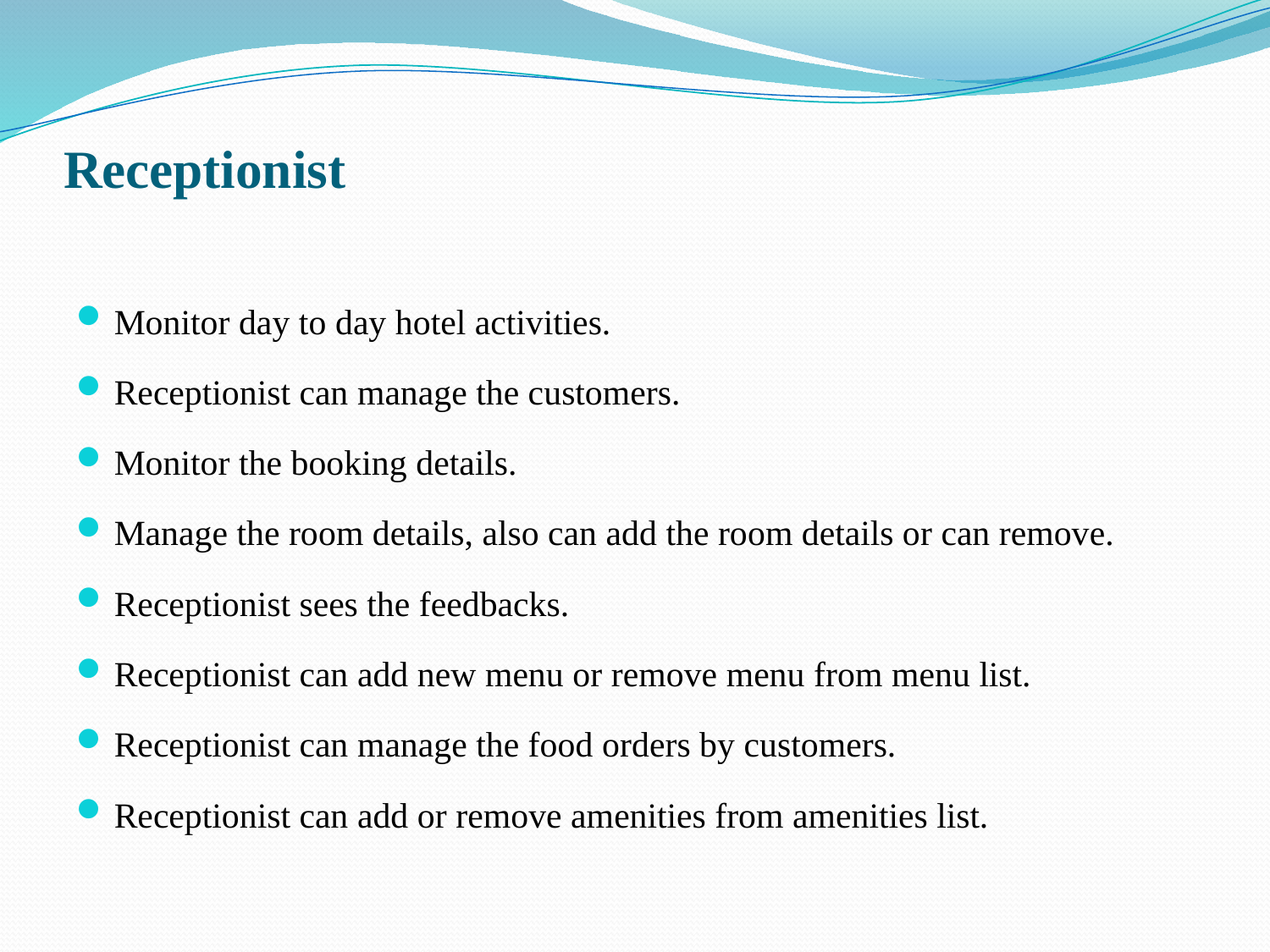

# Receptionist

Monitor day to day hotel activities.
Receptionist can manage the customers.
Monitor the booking details.
Manage the room details, also can add the room details or can remove.
Receptionist sees the feedbacks.
Receptionist can add new menu or remove menu from menu list.
Receptionist can manage the food orders by customers.
Receptionist can add or remove amenities from amenities list.